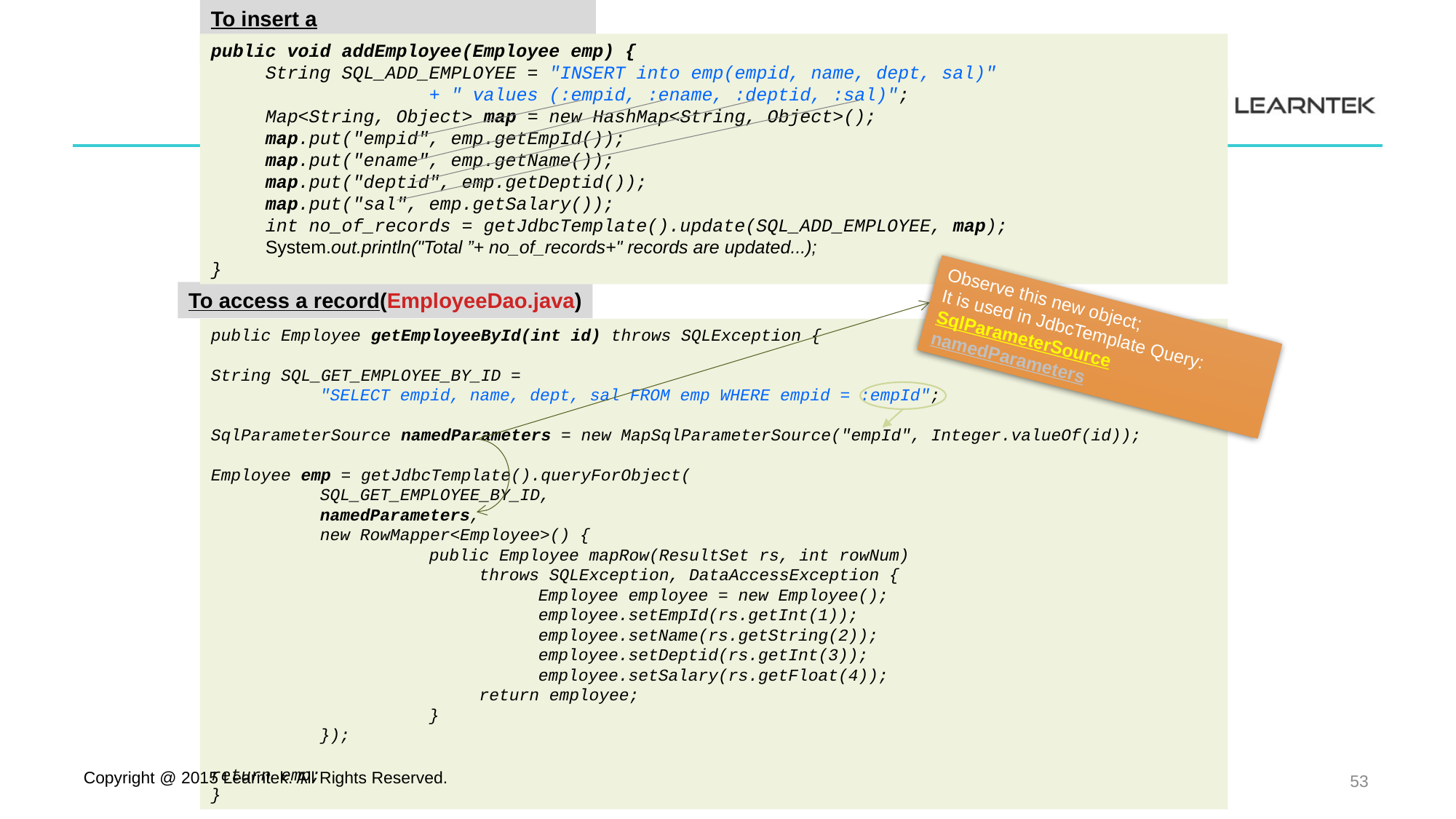

To insert a record(EmployeeDao.java)
public void addEmployee(Employee emp) {
String SQL_ADD_EMPLOYEE = "INSERT into emp(empid, name, dept, sal)"
		+ " values (:empid, :ename, :deptid, :sal)";
Map<String, Object> map = new HashMap<String, Object>();
map.put("empid", emp.getEmpId());
map.put("ename", emp.getName());
map.put("deptid", emp.getDeptid());
map.put("sal", emp.getSalary());
int no_of_records = getJdbcTemplate().update(SQL_ADD_EMPLOYEE, map);
System.out.println("Total ”+ no_of_records+" records are updated...);
}
To access a record(EmployeeDao.java)
Observe this new object;
It is used in JdbcTemplate Query:
SqlParameterSource namedParameters
public Employee getEmployeeById(int id) throws SQLException {

String SQL_GET_EMPLOYEE_BY_ID =
	"SELECT empid, name, dept, sal FROM emp WHERE empid = :empId";

SqlParameterSource namedParameters = new MapSqlParameterSource("empId", Integer.valueOf(id));

Employee emp = getJdbcTemplate().queryForObject(
	SQL_GET_EMPLOYEE_BY_ID,
	namedParameters,
	new RowMapper<Employee>() {
		public Employee mapRow(ResultSet rs, int rowNum)
		     throws SQLException, DataAccessException {
			Employee employee = new Employee();
			employee.setEmpId(rs.getInt(1));
			employee.setName(rs.getString(2));
			employee.setDeptid(rs.getInt(3));
			employee.setSalary(rs.getFloat(4));
		     return employee;
		}
	});

return emp;
}

Copyright @ 2015 Learntek. All Rights Reserved.
53